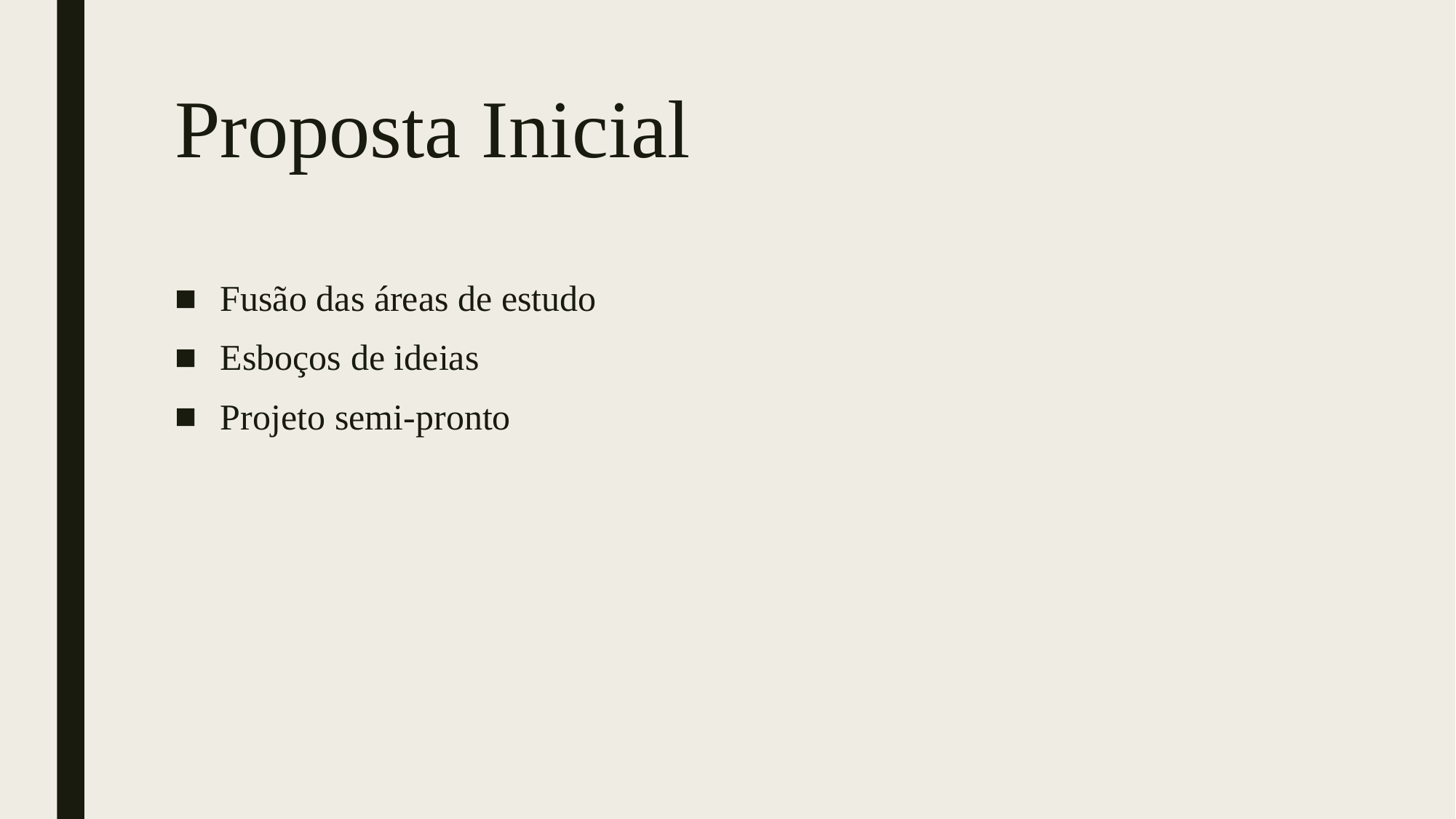

# Proposta Inicial
Fusão das áreas de estudo
Esboços de ideias
Projeto semi-pronto